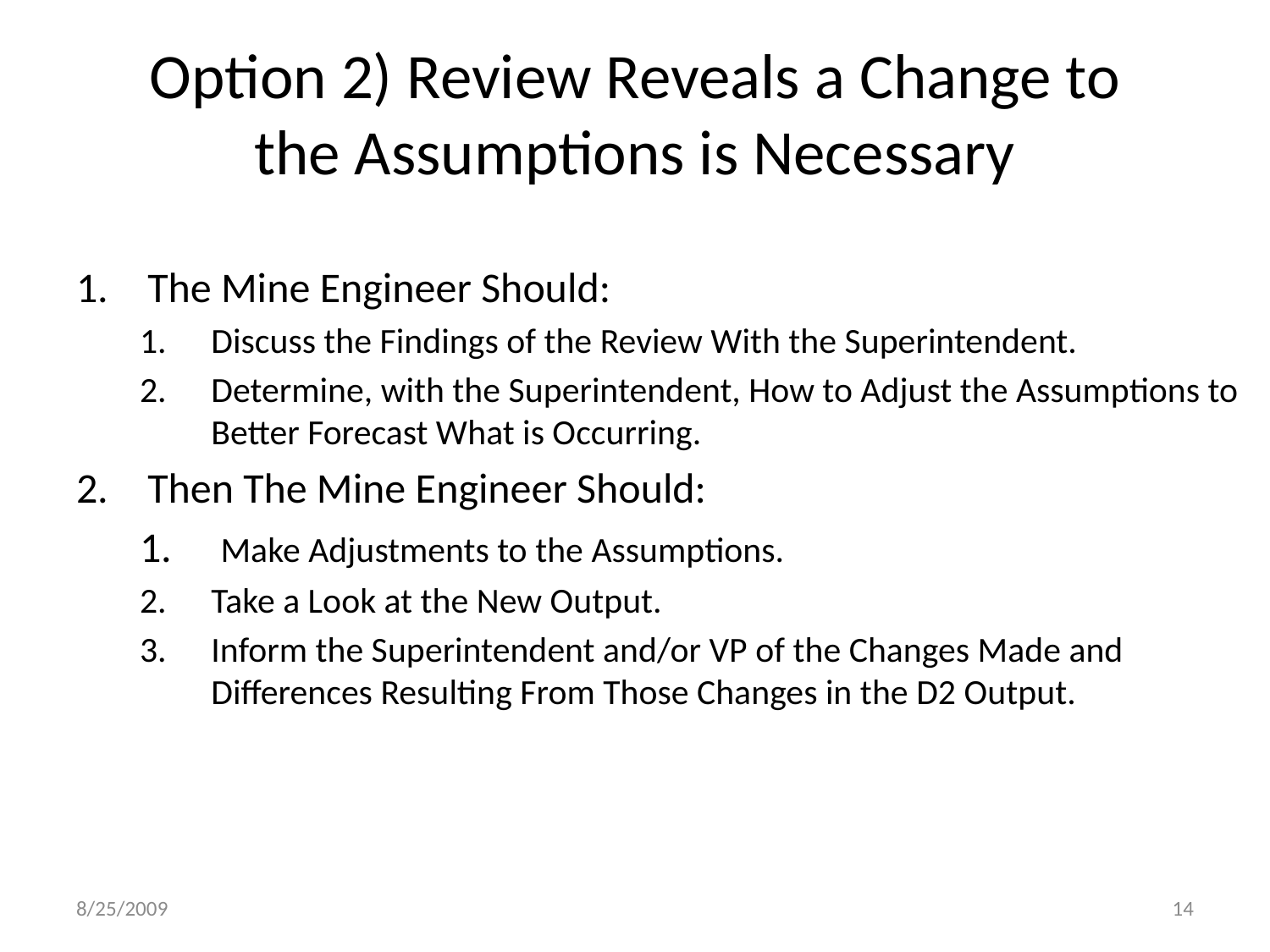

# Option 2) Review Reveals a Change to the Assumptions is Necessary
The Mine Engineer Should:
Discuss the Findings of the Review With the Superintendent.
Determine, with the Superintendent, How to Adjust the Assumptions to Better Forecast What is Occurring.
Then The Mine Engineer Should:
 Make Adjustments to the Assumptions.
Take a Look at the New Output.
Inform the Superintendent and/or VP of the Changes Made and Differences Resulting From Those Changes in the D2 Output.
8/25/2009
14